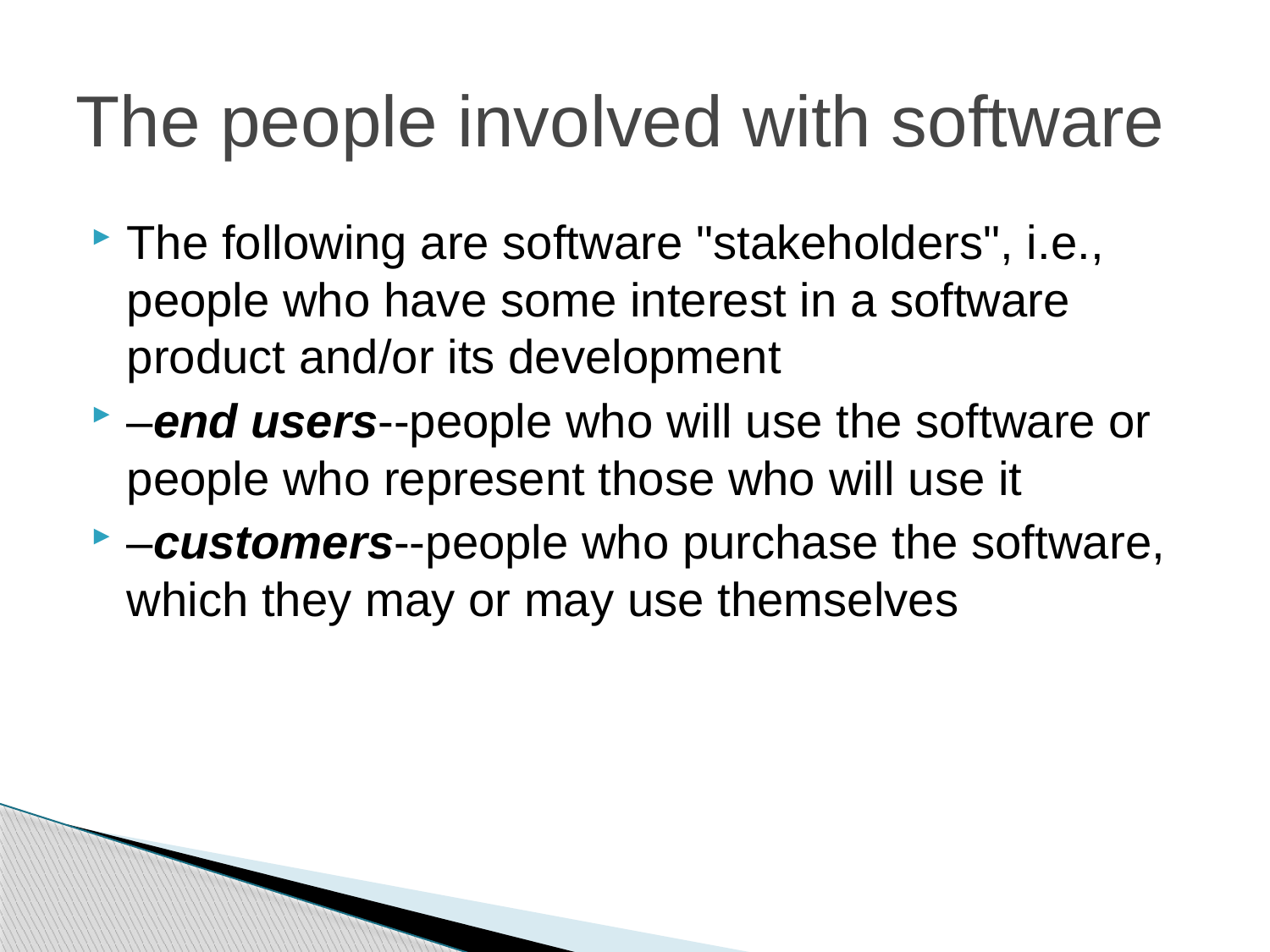

# The people involved with software
The following are software "stakeholders", i.e., people who have some interest in a software product and/or its development
–end users--people who will use the software or people who represent those who will use it
–customers--people who purchase the software, which they may or may use themselves